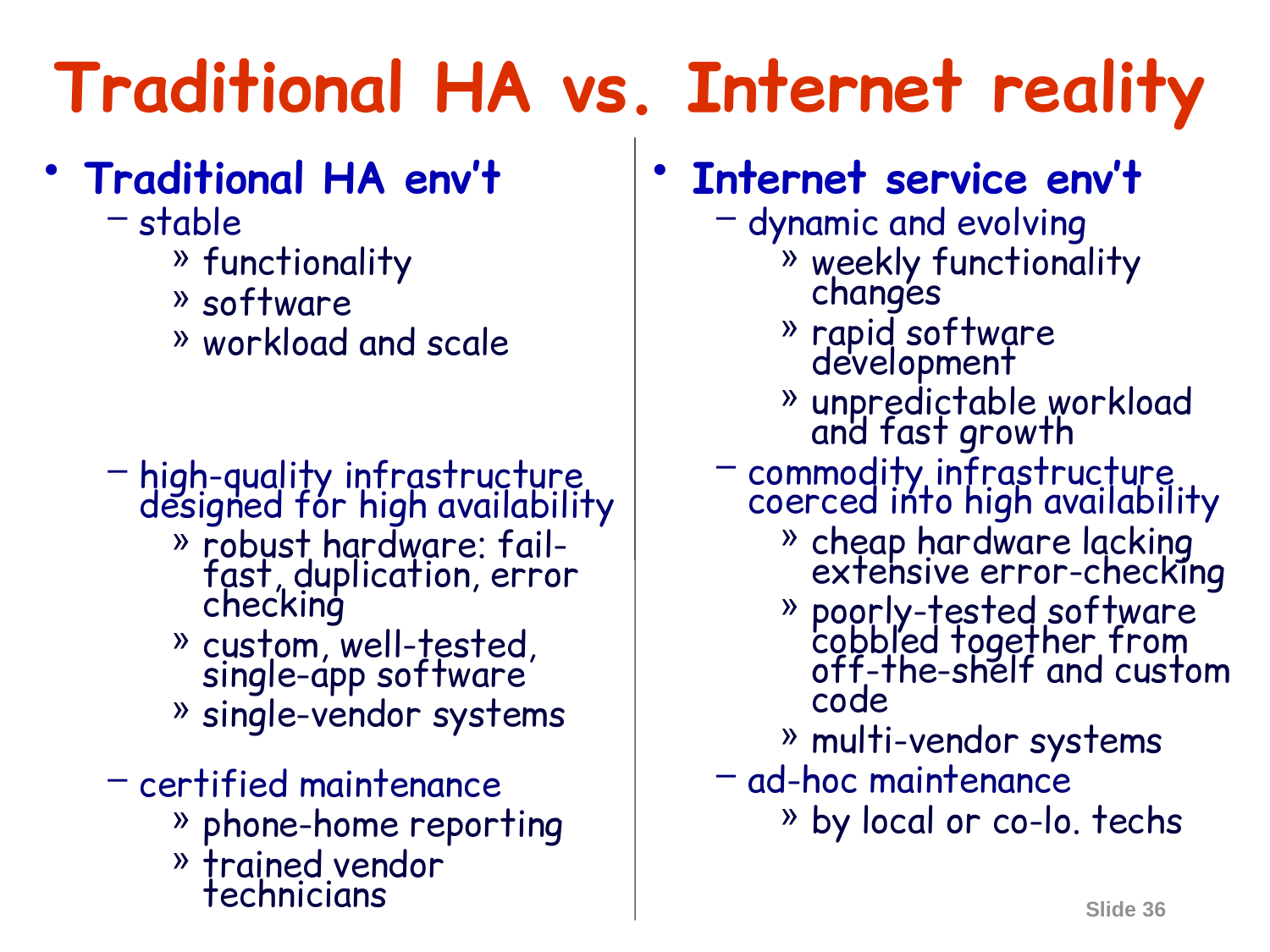

# Traditional HA vs. Internet reality

Traditional HA env’t
stable
functionality
software
workload and scale

high-quality infrastructure designed for high availability
robust hardware: fail-fast, duplication, error checking
custom, well-tested,
single-app software
single-vendor systems
certified maintenance
phone-home reporting
trained vendor technicians
Internet service env’t
dynamic and evolving
weekly functionality changes
rapid software development
unpredictable workload and fast growth
commodity infrastructure coerced into high availability
cheap hardware lacking extensive error-checking
poorly-tested software cobbled together from off-the-shelf and custom code
multi-vendor systems
ad-hoc maintenance
by local or co-lo. techs